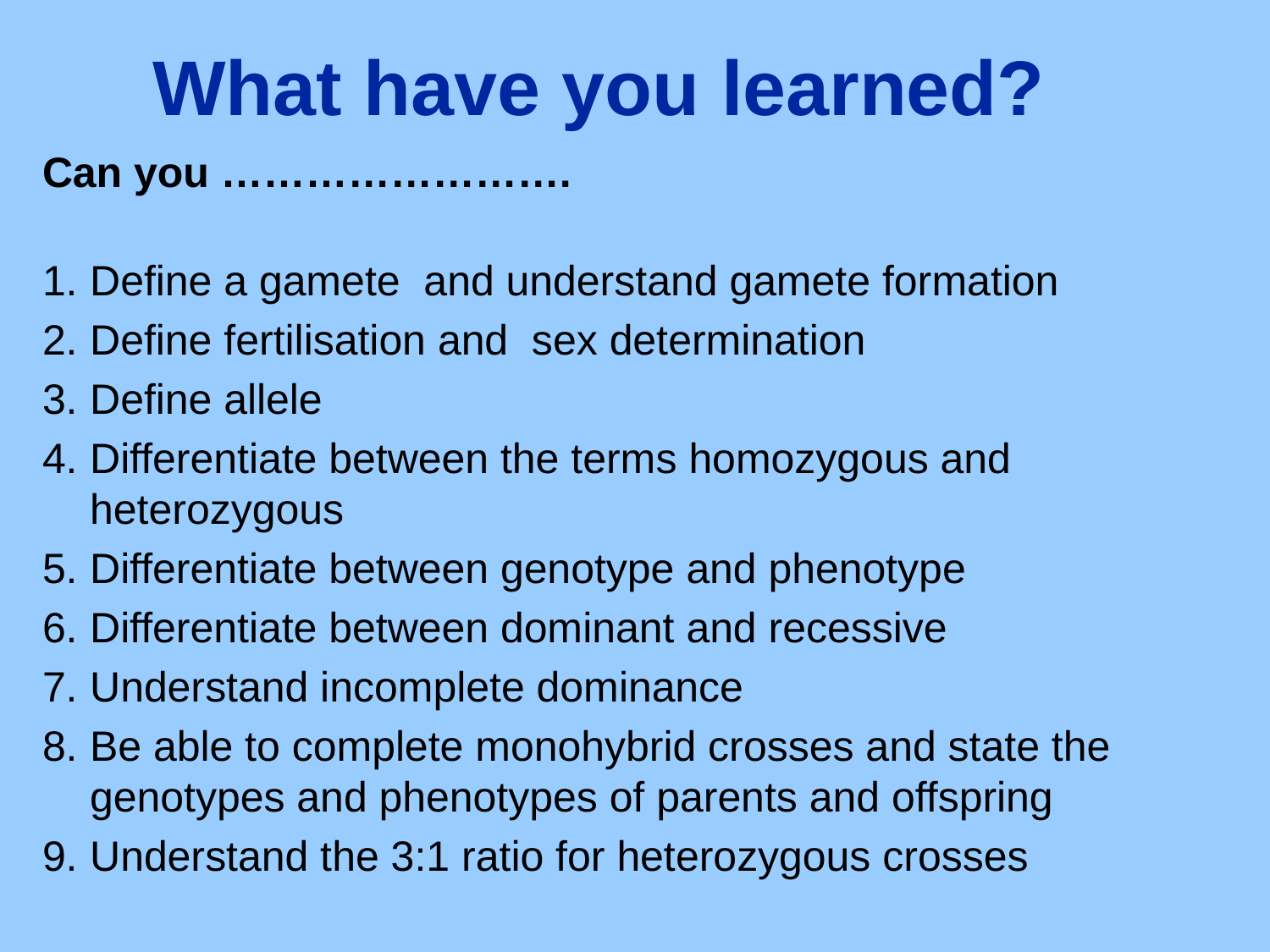

# What have you learned?
Can you …………………….

Define a gamete  and understand gamete formation
Define fertilisation and  sex determination
Define allele
Differentiate between the terms homozygous and heterozygous
Differentiate between genotype and phenotype
Differentiate between dominant and recessive
Understand incomplete dominance
Be able to complete monohybrid crosses and state the genotypes and phenotypes of parents and offspring
Understand the 3:1 ratio for heterozygous crosses